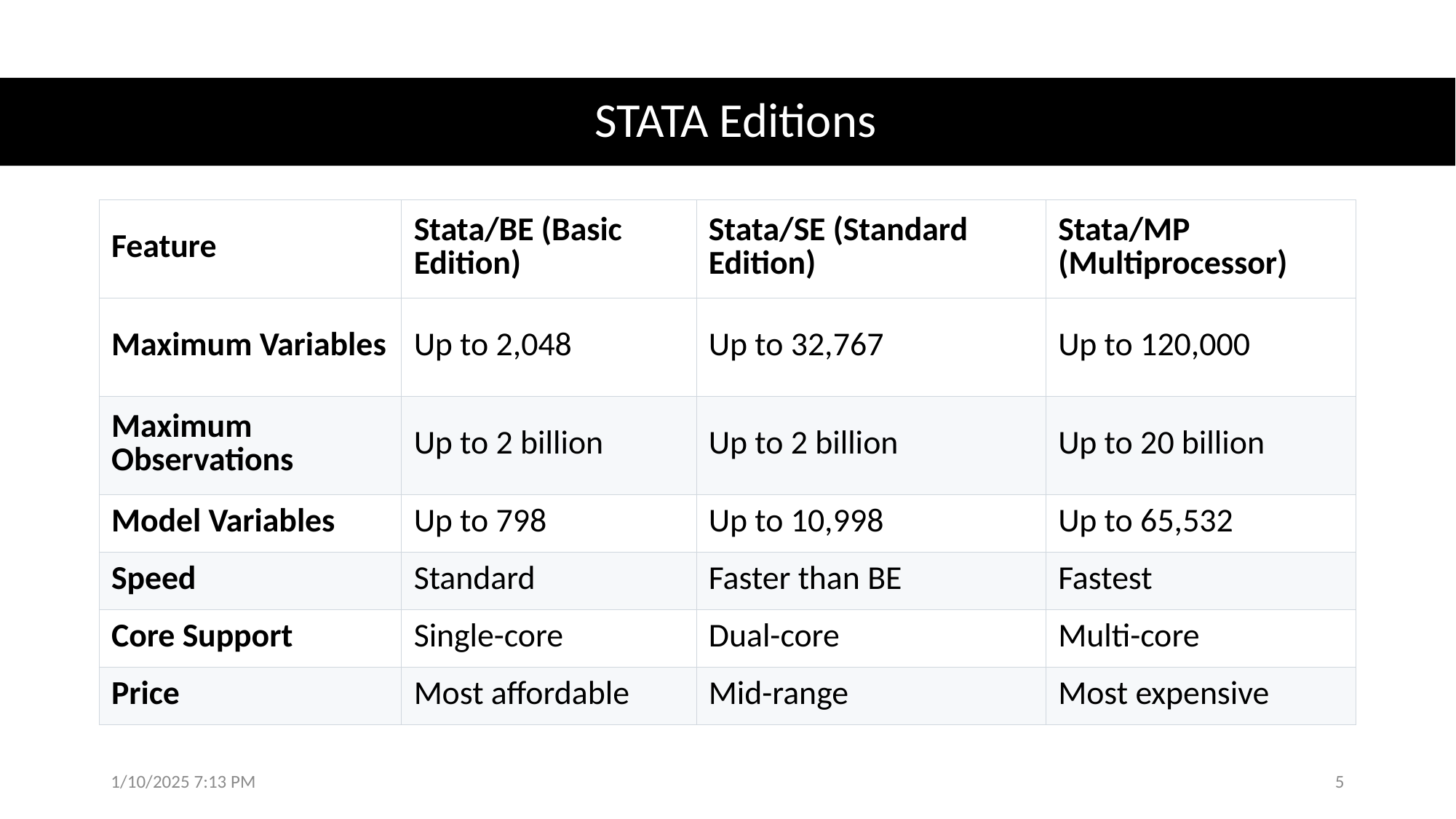

# STATA Editions

| Feature | Stata/BE (Basic Edition) | Stata/SE (Standard Edition) | Stata/MP (Multiprocessor) |
| --- | --- | --- | --- |
| Maximum Variables | Up to 2,048 | Up to 32,767 | Up to 120,000 |
| Maximum Observations | Up to 2 billion | Up to 2 billion | Up to 20 billion |
| Model Variables | Up to 798 | Up to 10,998 | Up to 65,532 |
| Speed | Standard | Faster than BE | Fastest |
| Core Support | Single-core | Dual-core | Multi-core |
| Price | Most affordable | Mid-range | Most expensive |
1/10/2025 7:13 PM
5